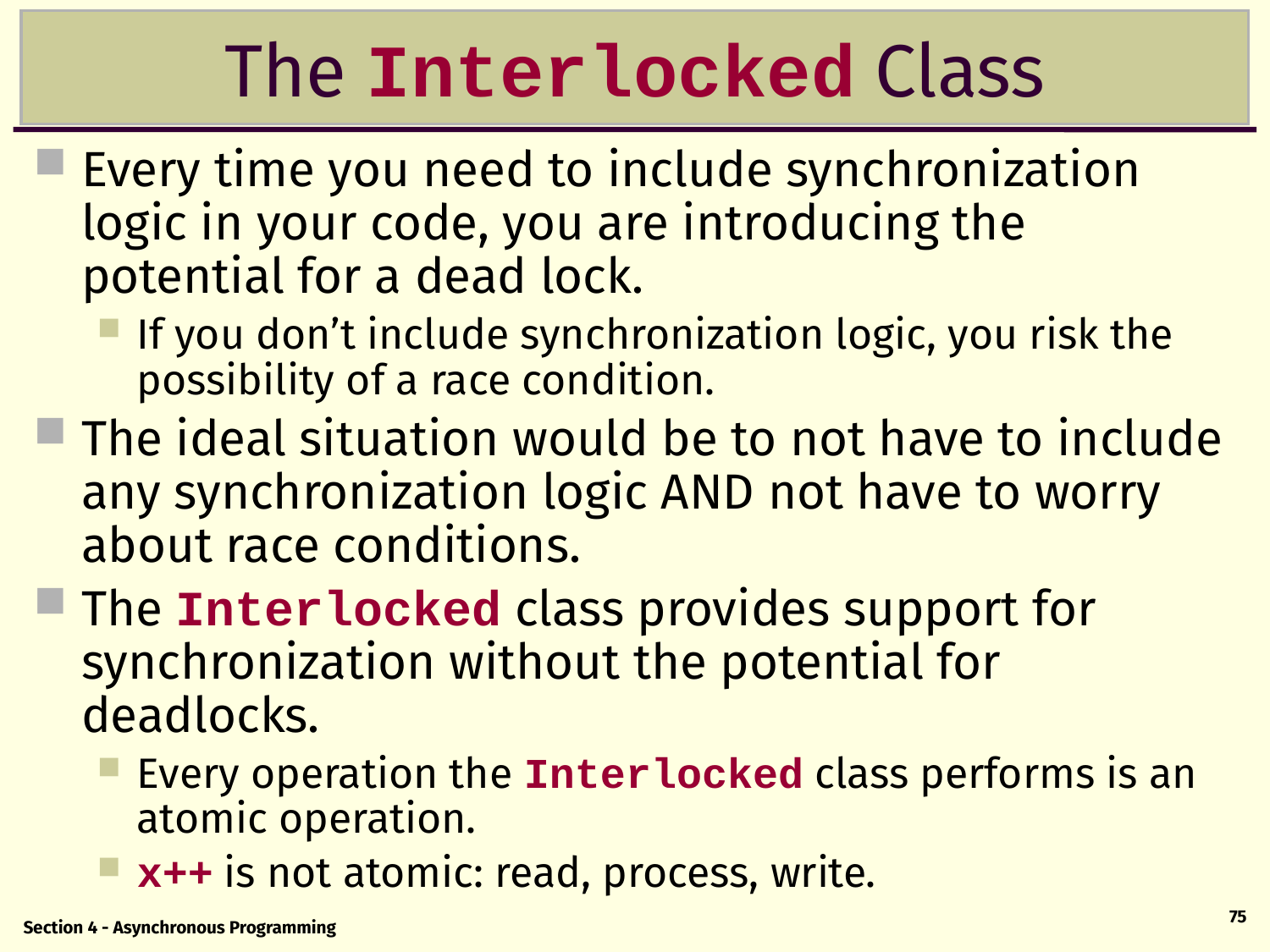

# The Interlocked Class
Every time you need to include synchronization logic in your code, you are introducing the potential for a dead lock.
If you don’t include synchronization logic, you risk the possibility of a race condition.
The ideal situation would be to not have to include any synchronization logic AND not have to worry about race conditions.
The Interlocked class provides support for synchronization without the potential for deadlocks.
Every operation the Interlocked class performs is an atomic operation.
x++ is not atomic: read, process, write.
75
Section 4 - Asynchronous Programming